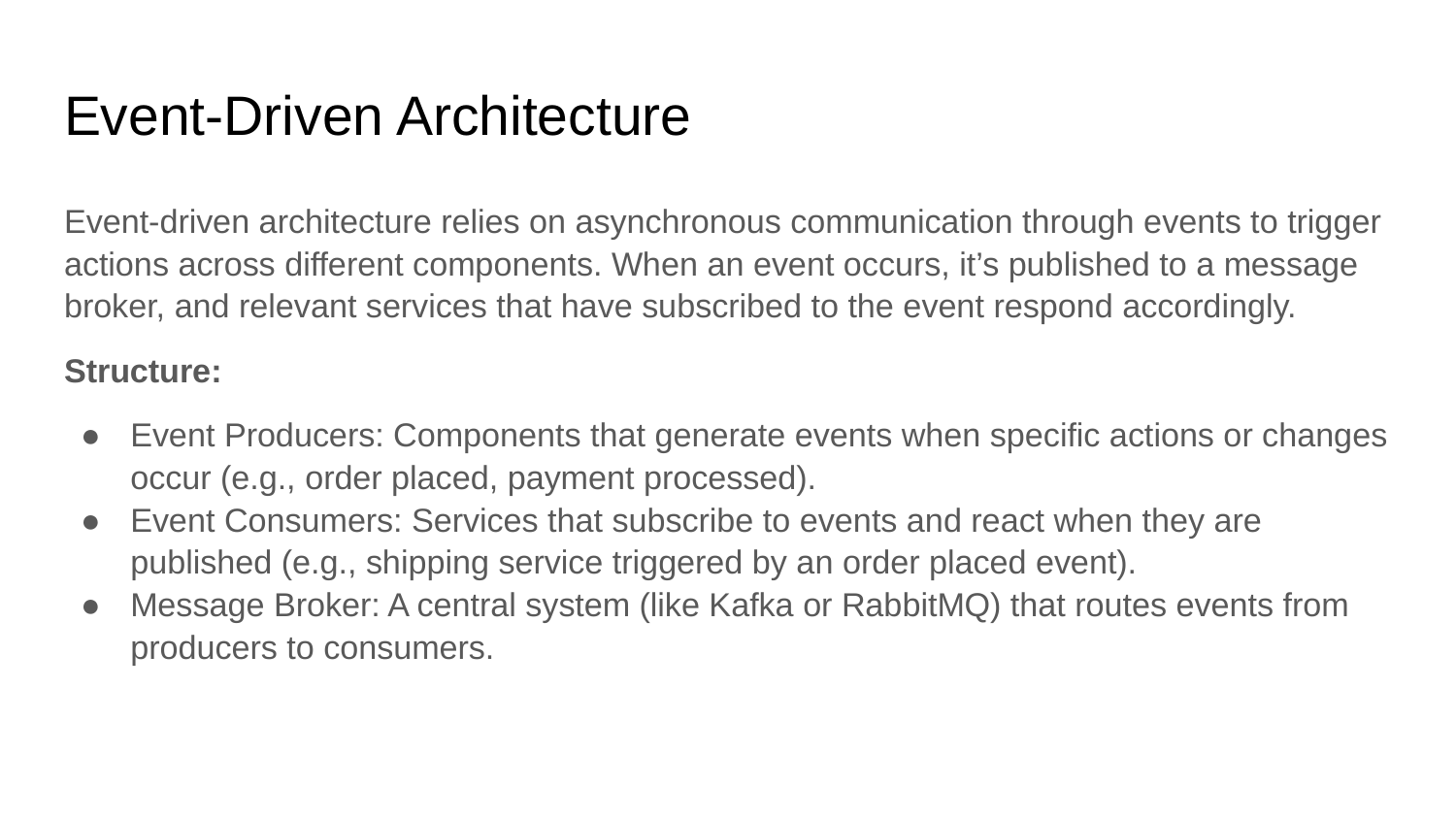

# Event-Driven Architecture
Event-driven architecture relies on asynchronous communication through events to trigger actions across different components. When an event occurs, it’s published to a message broker, and relevant services that have subscribed to the event respond accordingly.
Structure:
Event Producers: Components that generate events when specific actions or changes occur (e.g., order placed, payment processed).
Event Consumers: Services that subscribe to events and react when they are published (e.g., shipping service triggered by an order placed event).
Message Broker: A central system (like Kafka or RabbitMQ) that routes events from producers to consumers.